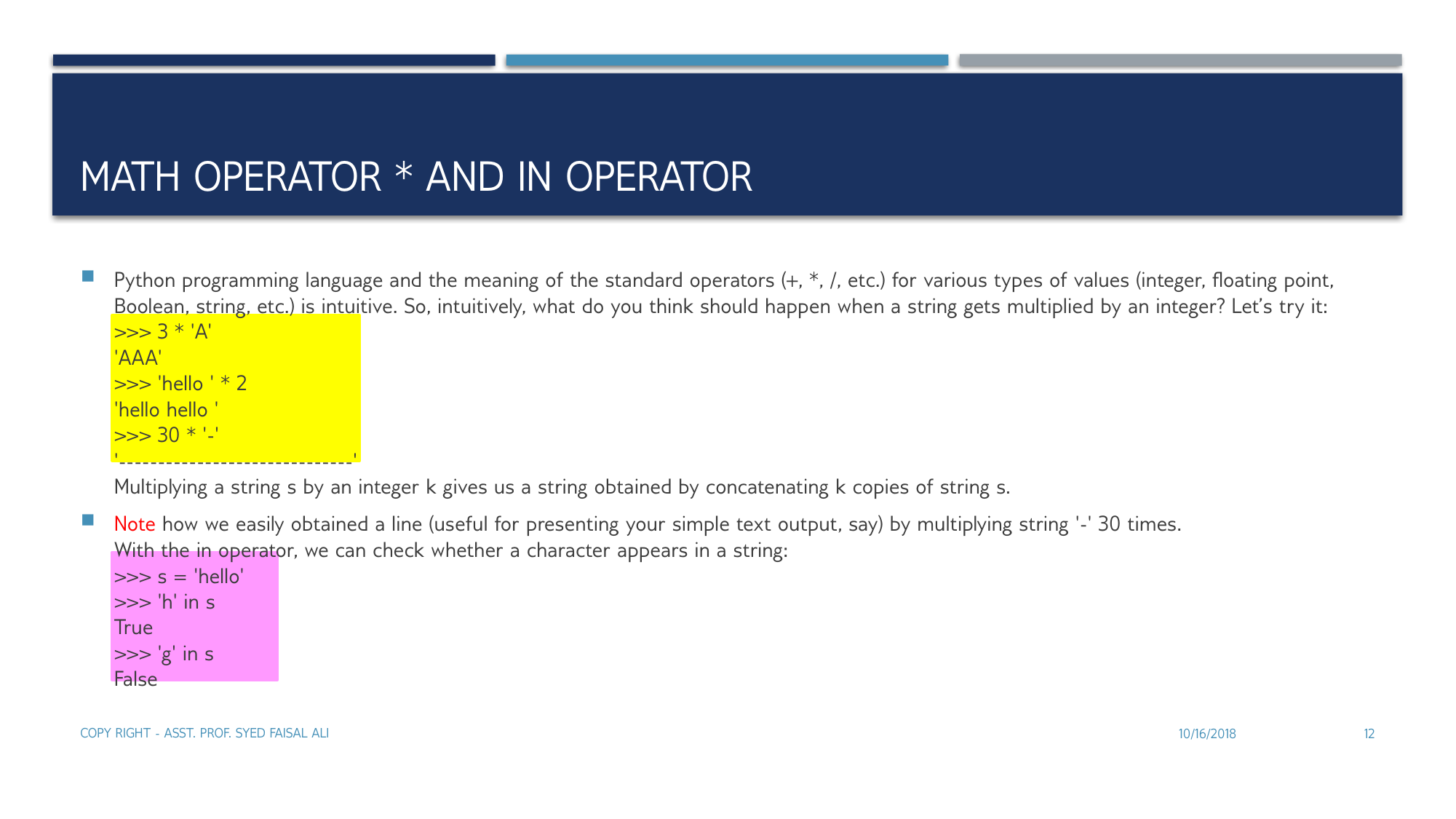

# Math operator * and IN operator
Python programming language and the meaning of the standard operators (+, *, /, etc.) for various types of values (integer, floating point, Boolean, string, etc.) is intuitive. So, intuitively, what do you think should happen when a string gets multiplied by an integer? Let’s try it:
>>> 3 * 'A'
'AAA'
>>> 'hello ' * 2
'hello hello '
>>> 30 * '-'
'------------------------------'
Multiplying a string s by an integer k gives us a string obtained by concatenating k copies of string s.
Note how we easily obtained a line (useful for presenting your simple text output, say) by multiplying string '-' 30 times.
With the in operator, we can check whether a character appears in a string:
>>> s = 'hello'
>>> 'h' in s
True
>>> 'g' in s
False

Copy Right - Asst. Prof. Syed Faisal Ali
10/16/2018
12